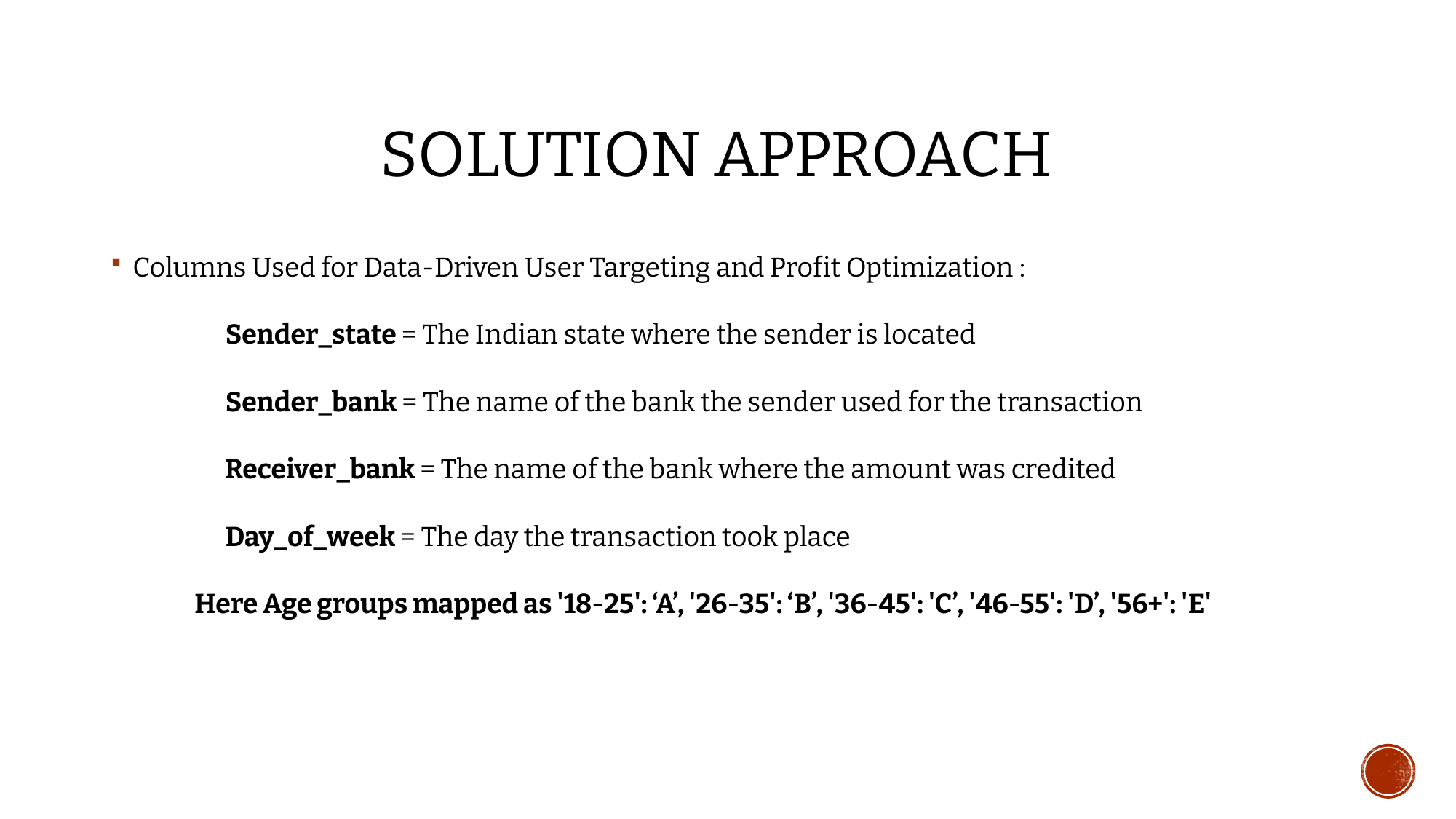

# Solution approach
Columns Used for Data-Driven User Targeting and Profit Optimization :
	 Sender_state = The Indian state where the sender is located
	 Sender_bank = The name of the bank the sender used for the transaction
	 Receiver_bank = The name of the bank where the amount was credited
	 Day_of_week = The day the transaction took place
                 Here Age groups mapped as '18-25': ‘A’, '26-35': ‘B’, '36-45': 'C’, '46-55': 'D’, '56+': 'E'